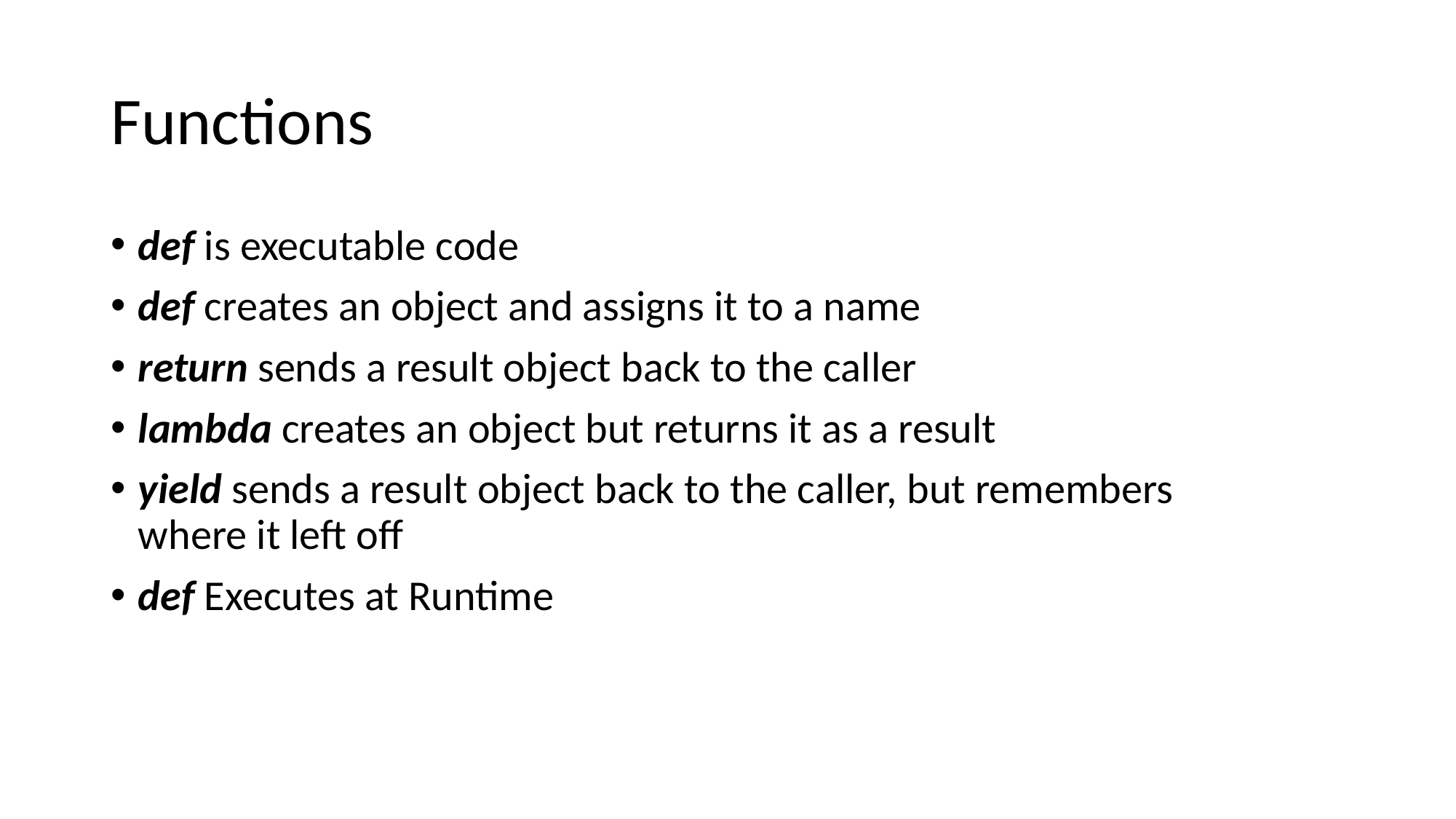

# Functions
def is executable code
def creates an object and assigns it to a name
return sends a result object back to the caller
lambda creates an object but returns it as a result
yield sends a result object back to the caller, but remembers where it left off
def Executes at Runtime